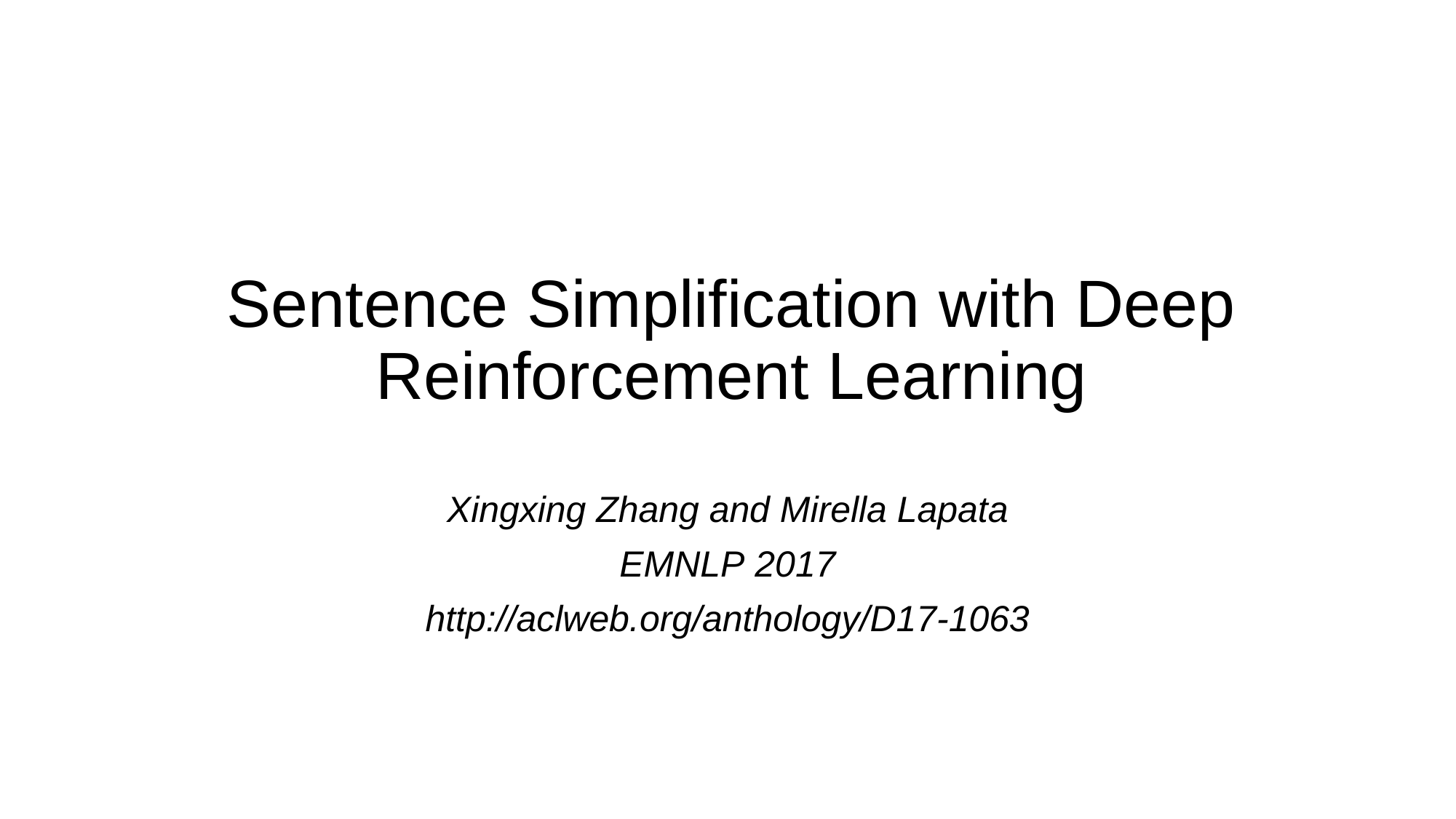

# Sentence Simplification with Deep Reinforcement Learning
Xingxing Zhang and Mirella Lapata
EMNLP 2017
http://aclweb.org/anthology/D17-1063